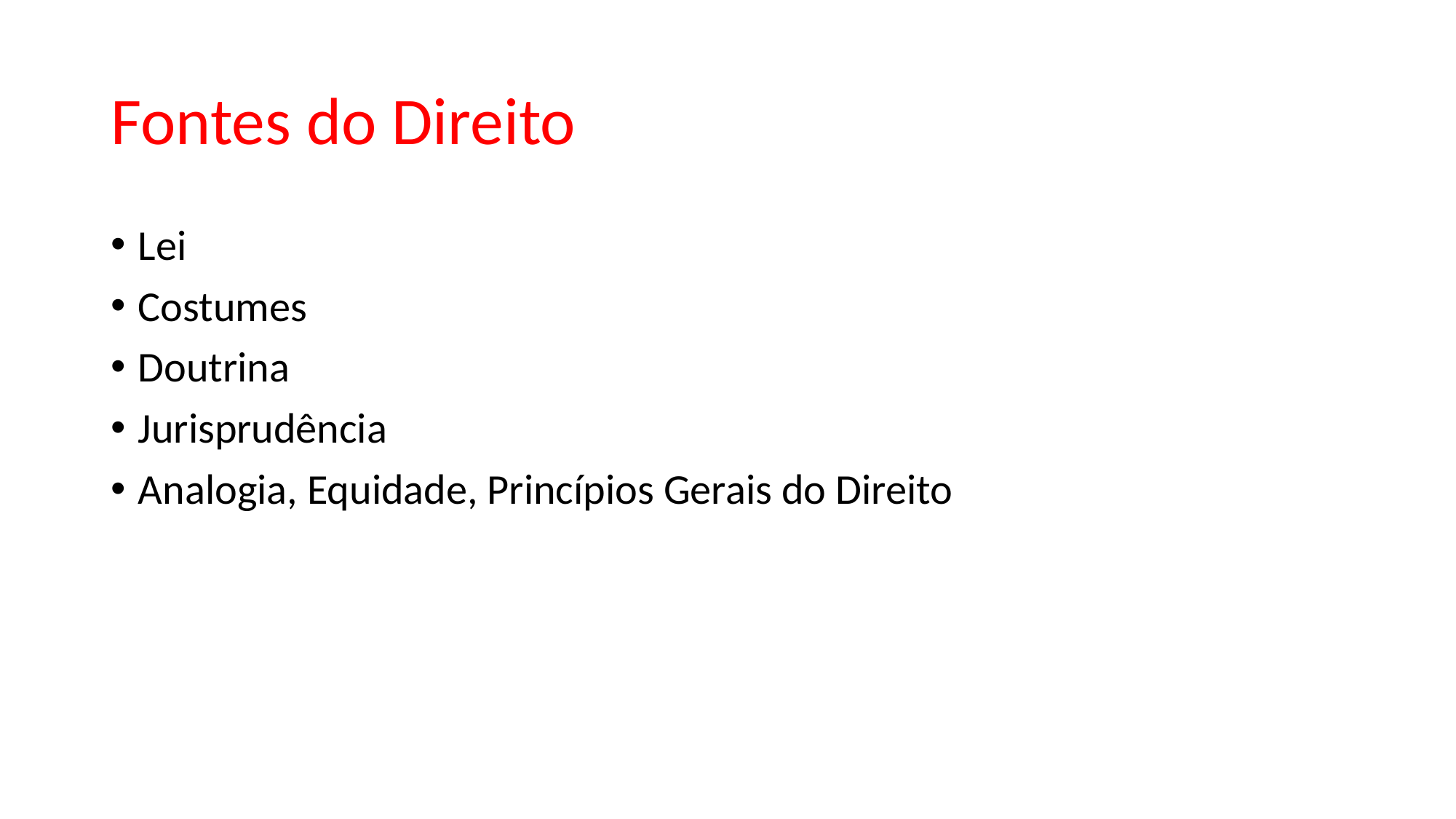

# Fontes do Direito
Lei
Costumes
Doutrina
Jurisprudência
Analogia, Equidade, Princípios Gerais do Direito